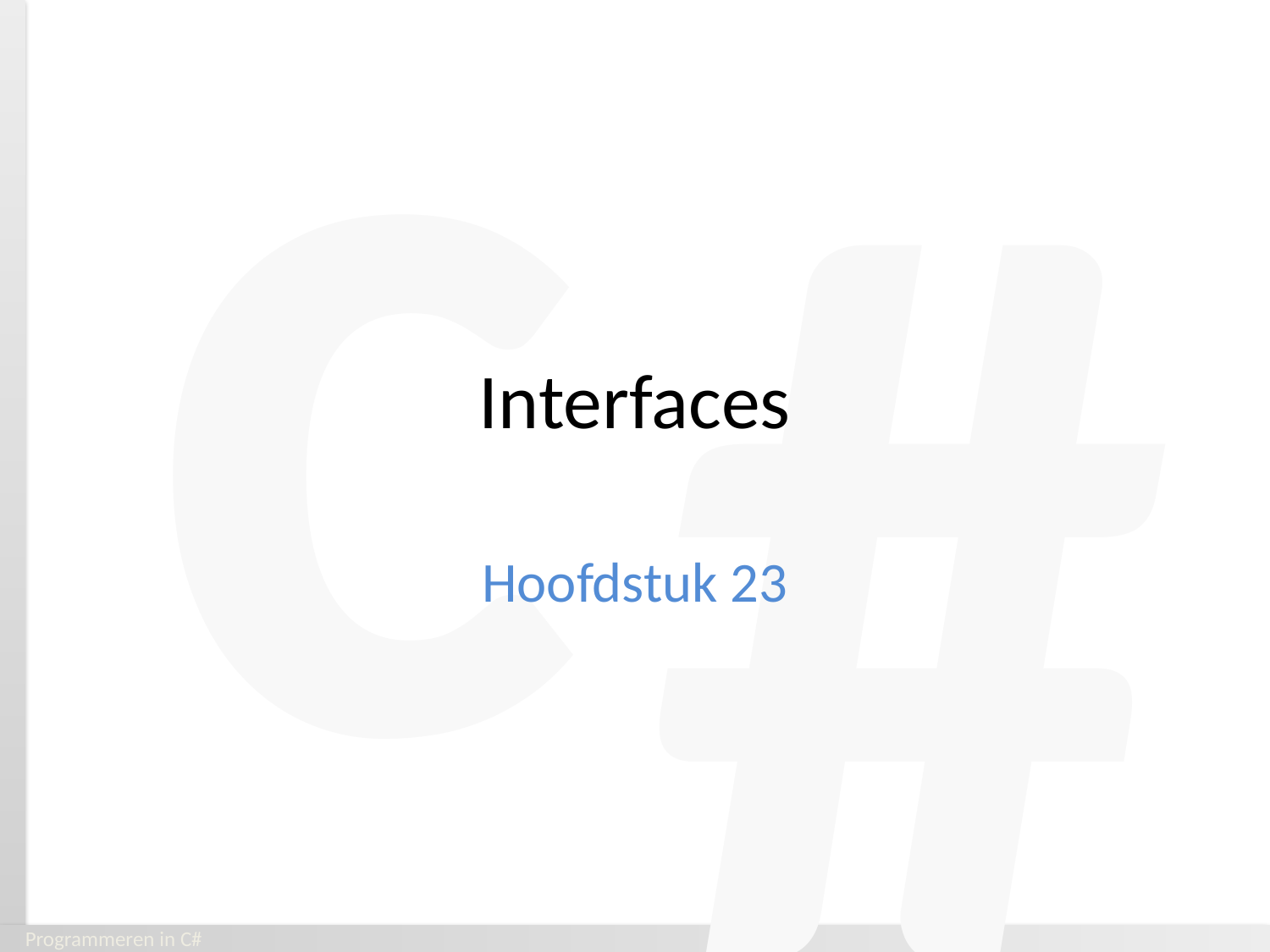

# Interfaces
Hoofdstuk 23
Programmeren in C#